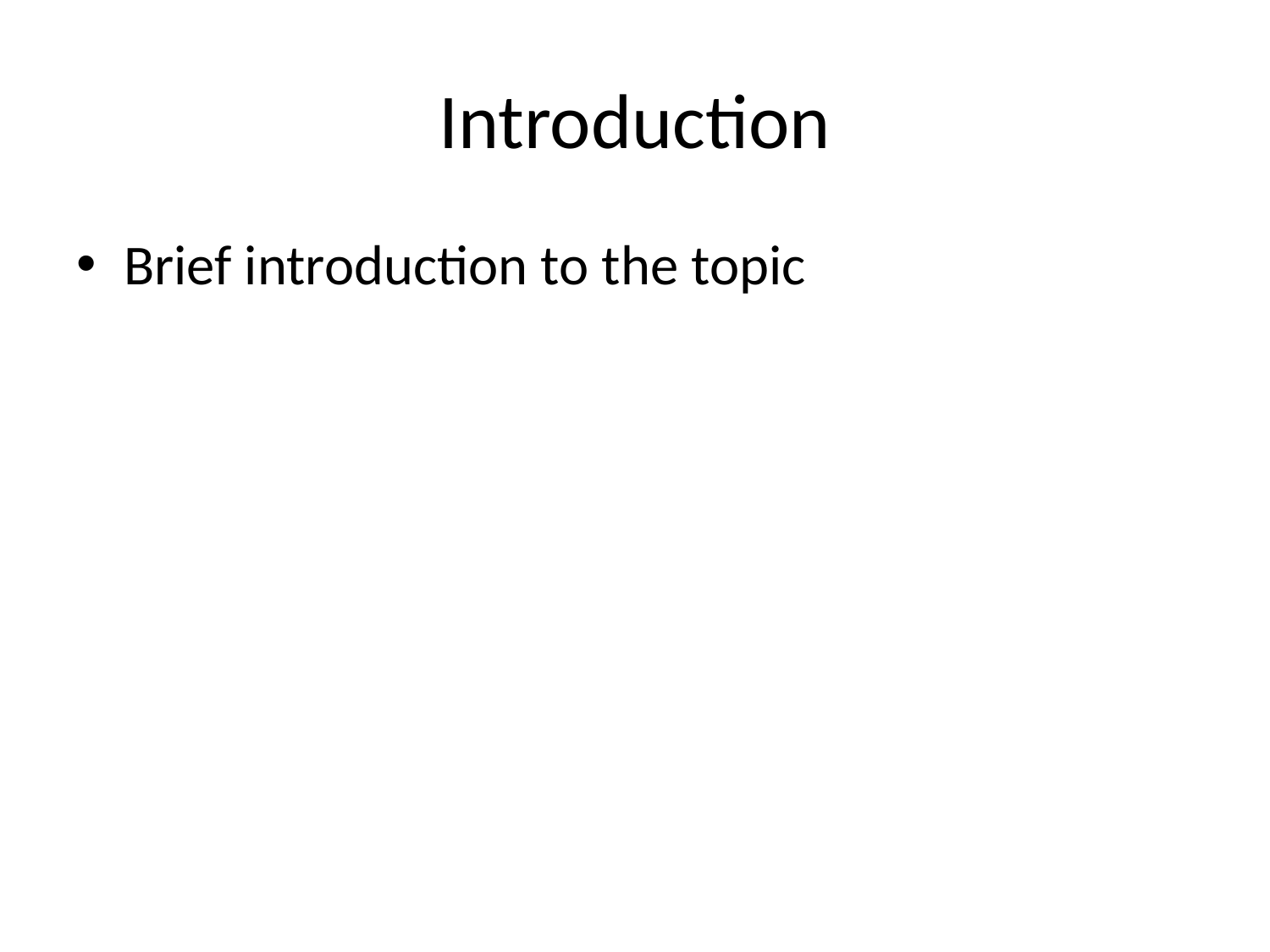

# Introduction
Brief introduction to the topic